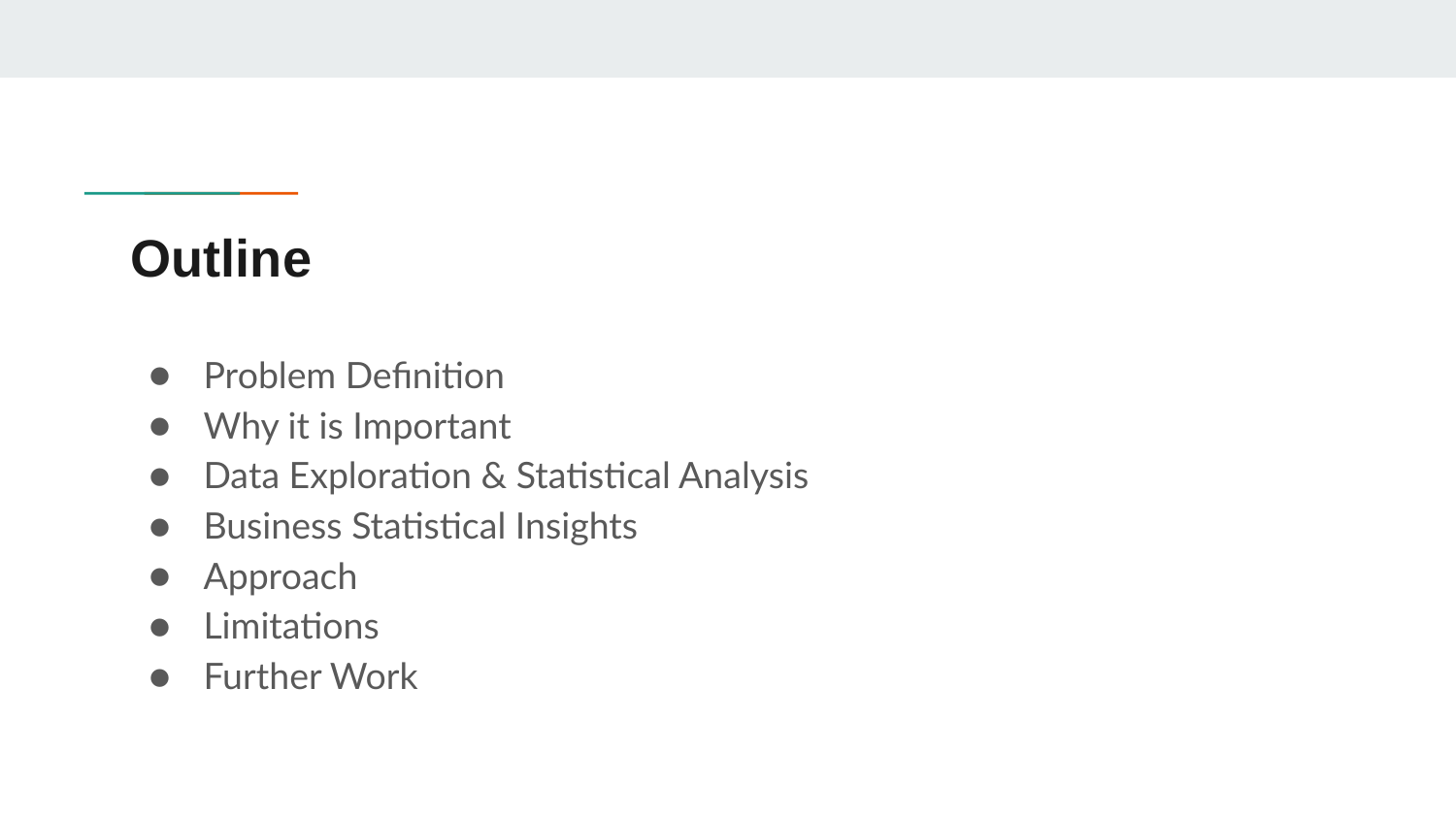

# Outline
Problem Definition
Why it is Important
Data Exploration & Statistical Analysis
Business Statistical Insights
Approach
Limitations
Further Work